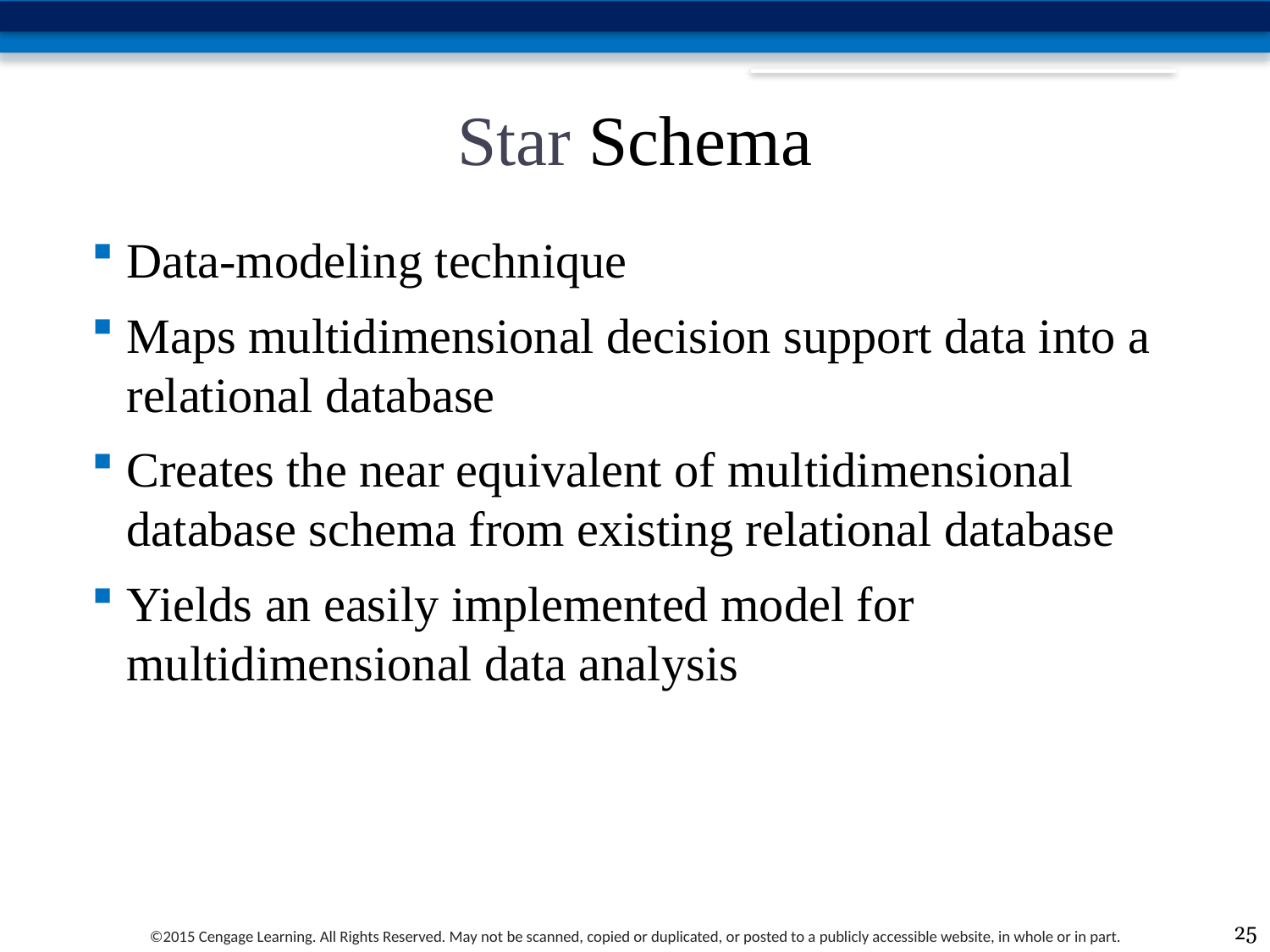

# Star Schema
Data-modeling technique
Maps multidimensional decision support data into a relational database
Creates the near equivalent of multidimensional database schema from existing relational database
Yields an easily implemented model for multidimensional data analysis
25